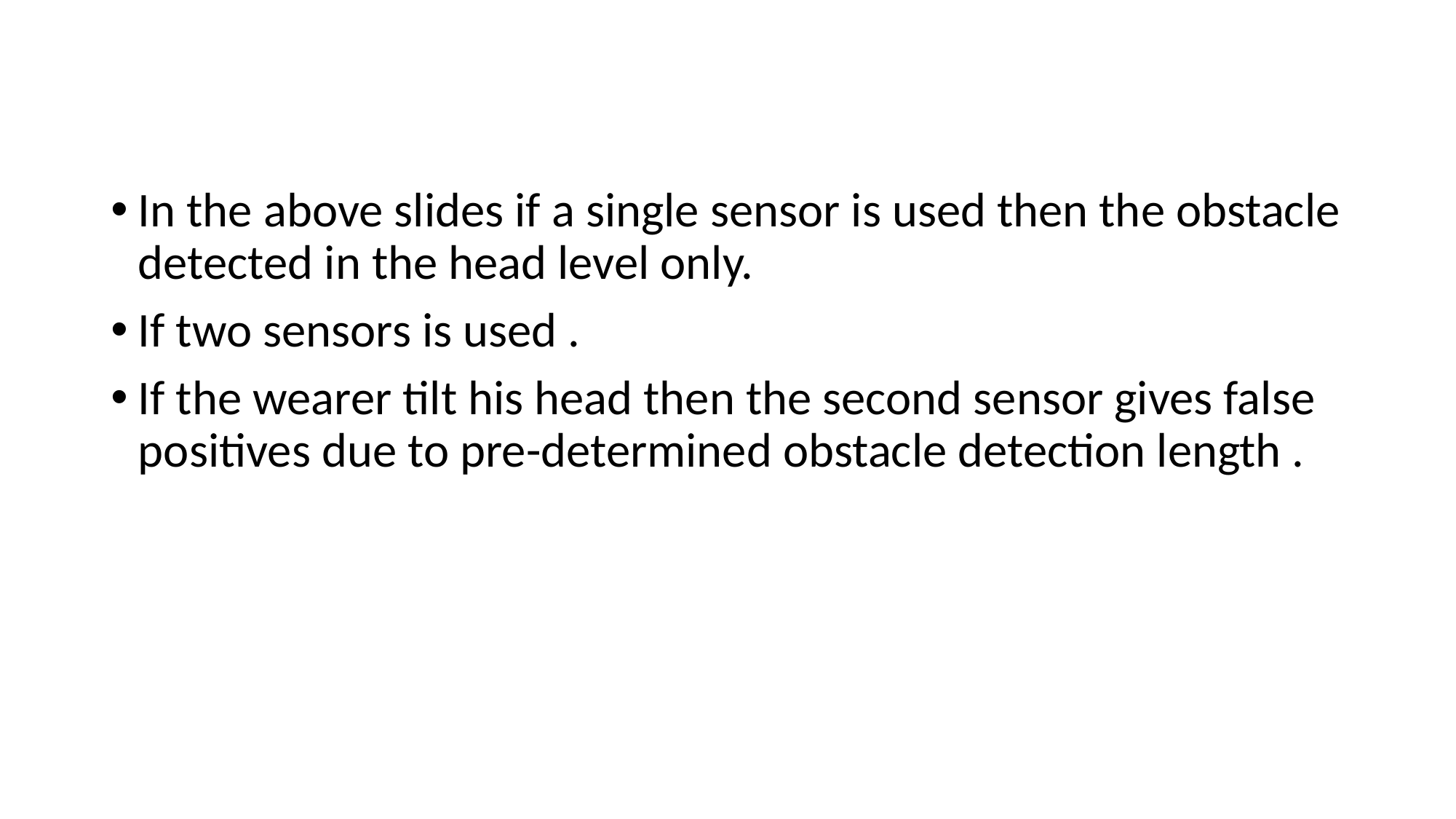

In the above slides if a single sensor is used then the obstacle detected in the head level only.
If two sensors is used .
If the wearer tilt his head then the second sensor gives false positives due to pre-determined obstacle detection length .